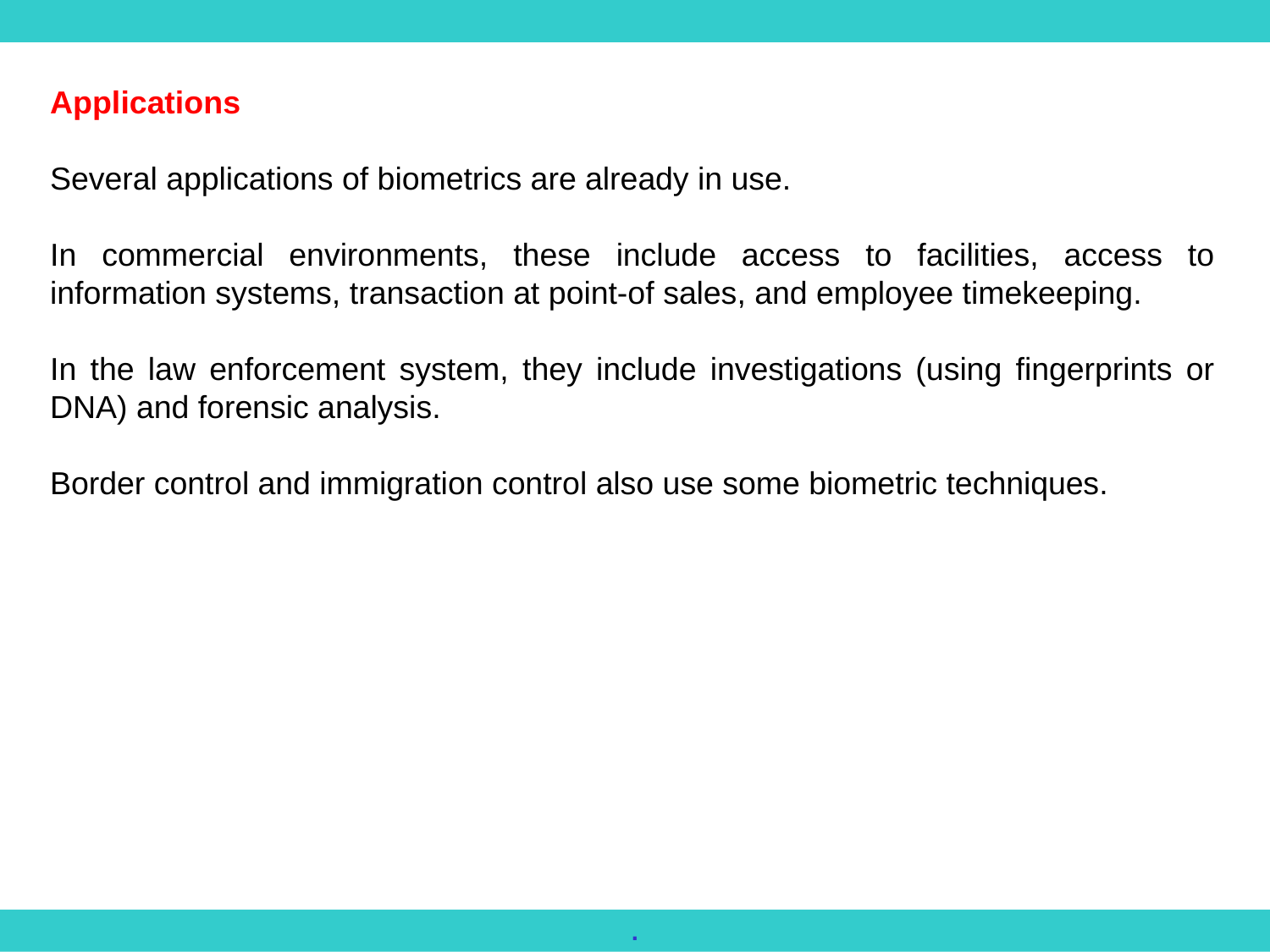

Applications

Several applications of biometrics are already in use.

In commercial environments, these include access to facilities, access to information systems, transaction at point-of sales, and employee timekeeping.

In the law enforcement system, they include investigations (using fingerprints or DNA) and forensic analysis.

Border control and immigration control also use some biometric techniques.
.